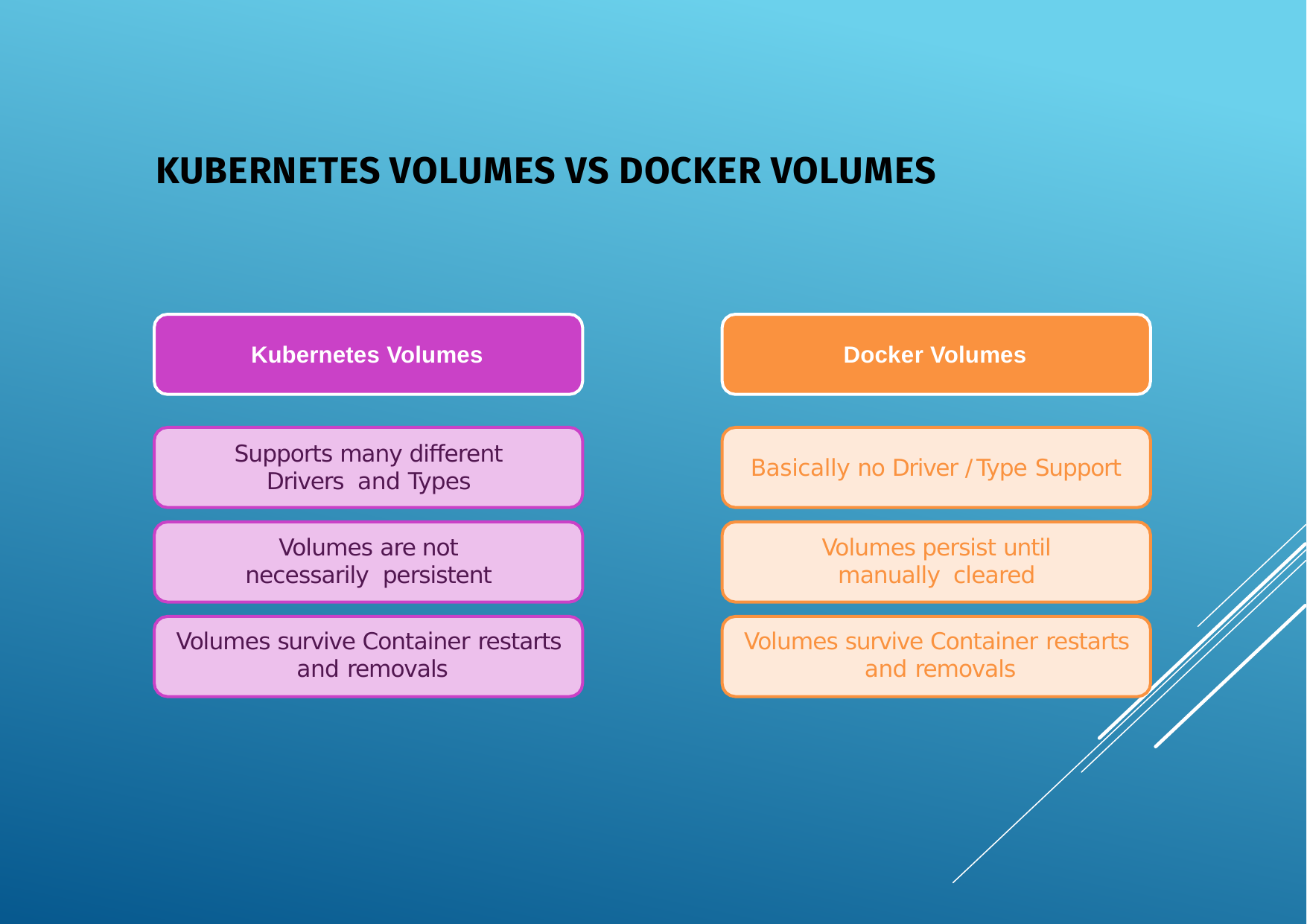

# Kubernetes Volumes vs Docker Volumes

Kubernetes Volumes
Docker Volumes

Supports many different Drivers  and Types

Volumes are not necessarily  persistent

Volumes survive Container restarts  and removals
Basically no Driver / Type Support

Volumes persist until manually  cleared

Volumes survive Container restarts  and removals